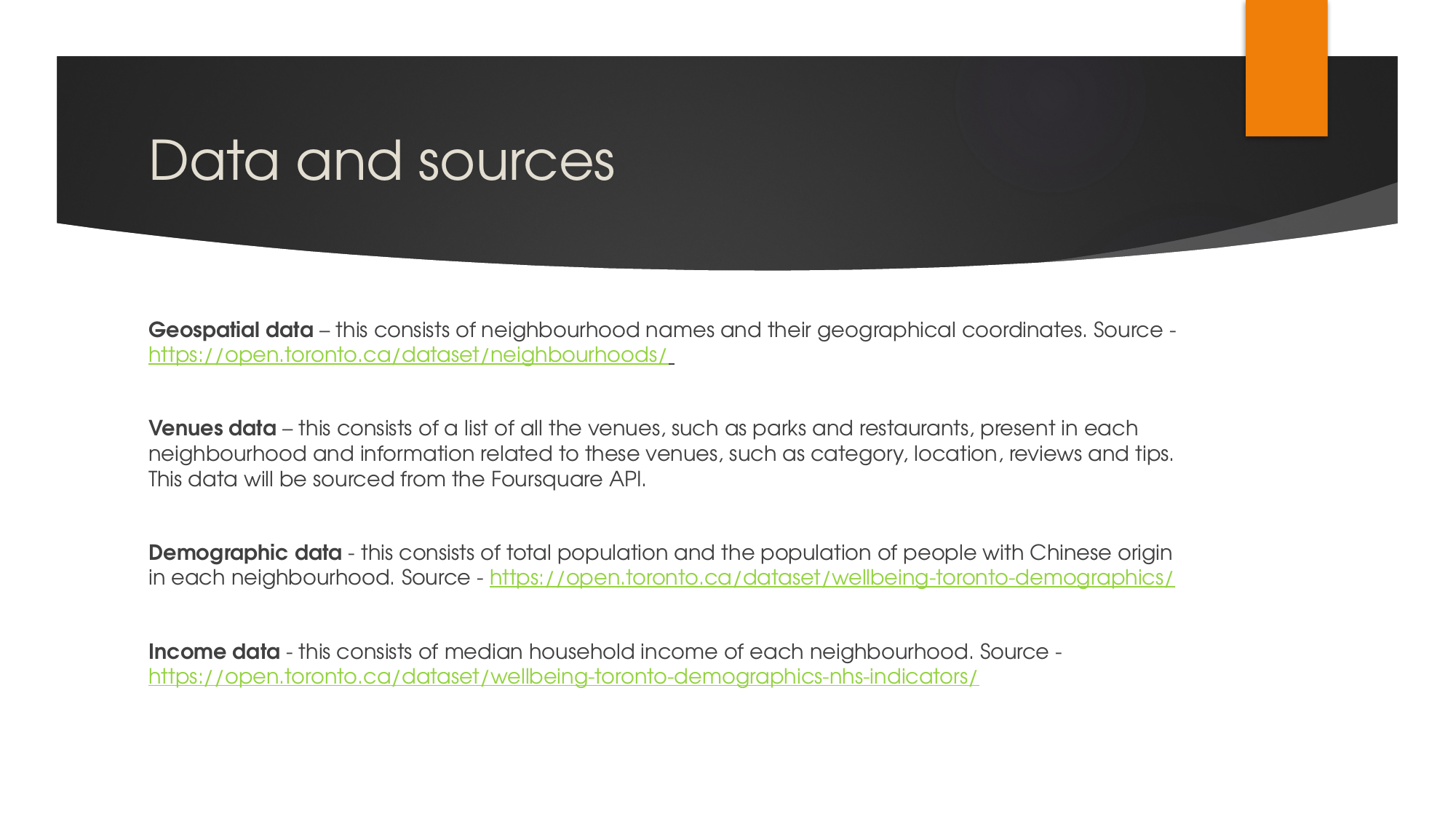

# Data and sources
Geospatial data – this consists of neighbourhood names and their geographical coordinates. Source - https://open.toronto.ca/dataset/neighbourhoods/

Venues data – this consists of a list of all the venues, such as parks and restaurants, present in each neighbourhood and information related to these venues, such as category, location, reviews and tips. This data will be sourced from the Foursquare API.

Demographic data - this consists of total population and the population of people with Chinese origin in each neighbourhood. Source - https://open.toronto.ca/dataset/wellbeing-toronto-demographics/

Income data - this consists of median household income of each neighbourhood. Source - https://open.toronto.ca/dataset/wellbeing-toronto-demographics-nhs-indicators/